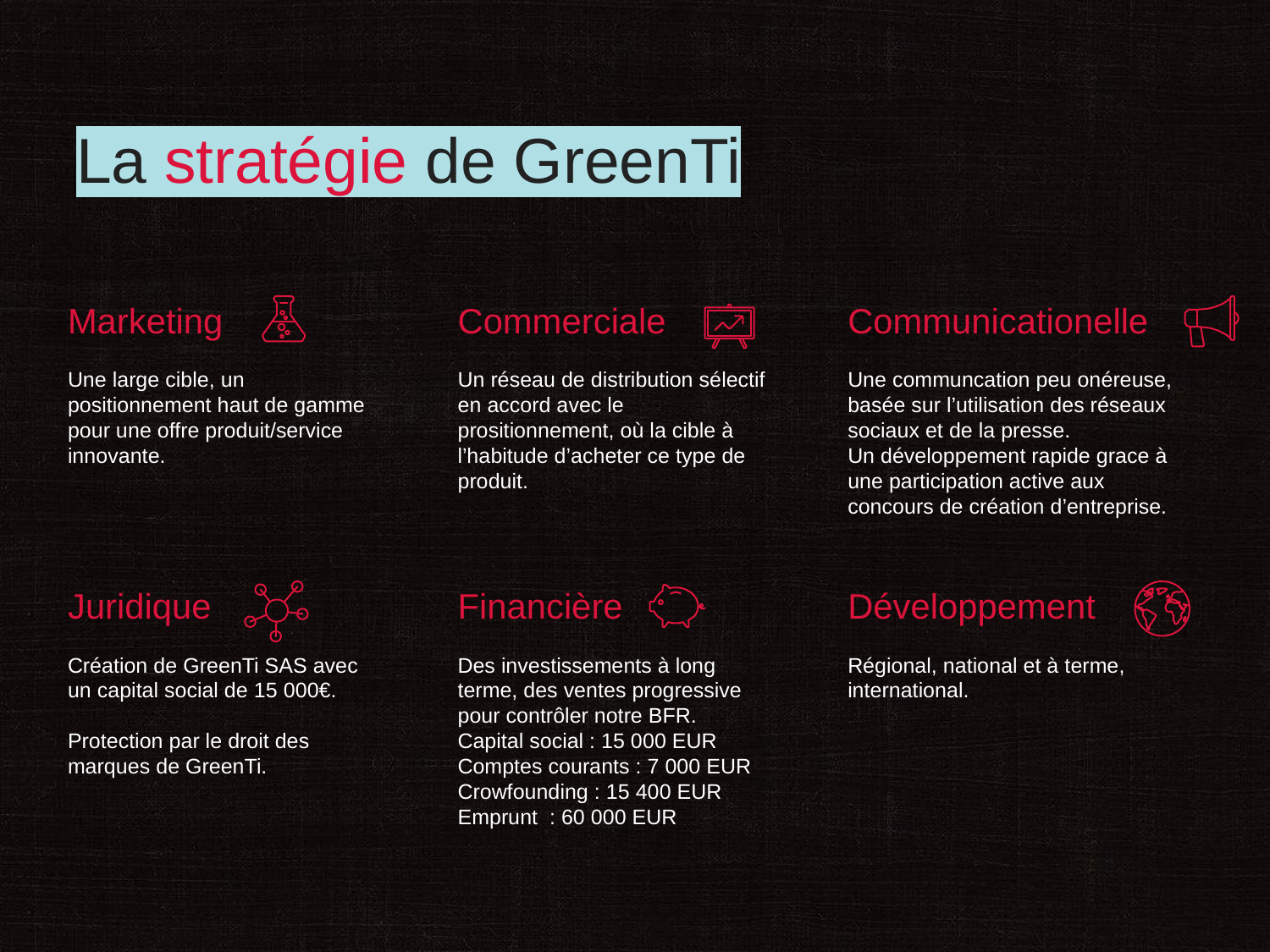

# La stratégie de GreenTi
Marketing

Une large cible, un positionnement haut de gamme pour une offre produit/service innovante.
Commerciale

Un réseau de distribution sélectif en accord avec le prositionnement, où la cible à l’habitude d’acheter ce type de produit.
Communicationelle

Une communcation peu onéreuse, basée sur l’utilisation des réseaux sociaux et de la presse.
Un développement rapide grace à une participation active aux concours de création d’entreprise.

Juridique

Création de GreenTi SAS avec un capital social de 15 000€.

Protection par le droit des marques de GreenTi.

Financière

Des investissements à long terme, des ventes progressive pour contrôler notre BFR.
Capital social : 15 000 EUR
Comptes courants : 7 000 EUR
Crowfounding : 15 400 EUR
Emprunt  : 60 000 EUR
Développement

Régional, national et à terme, international.